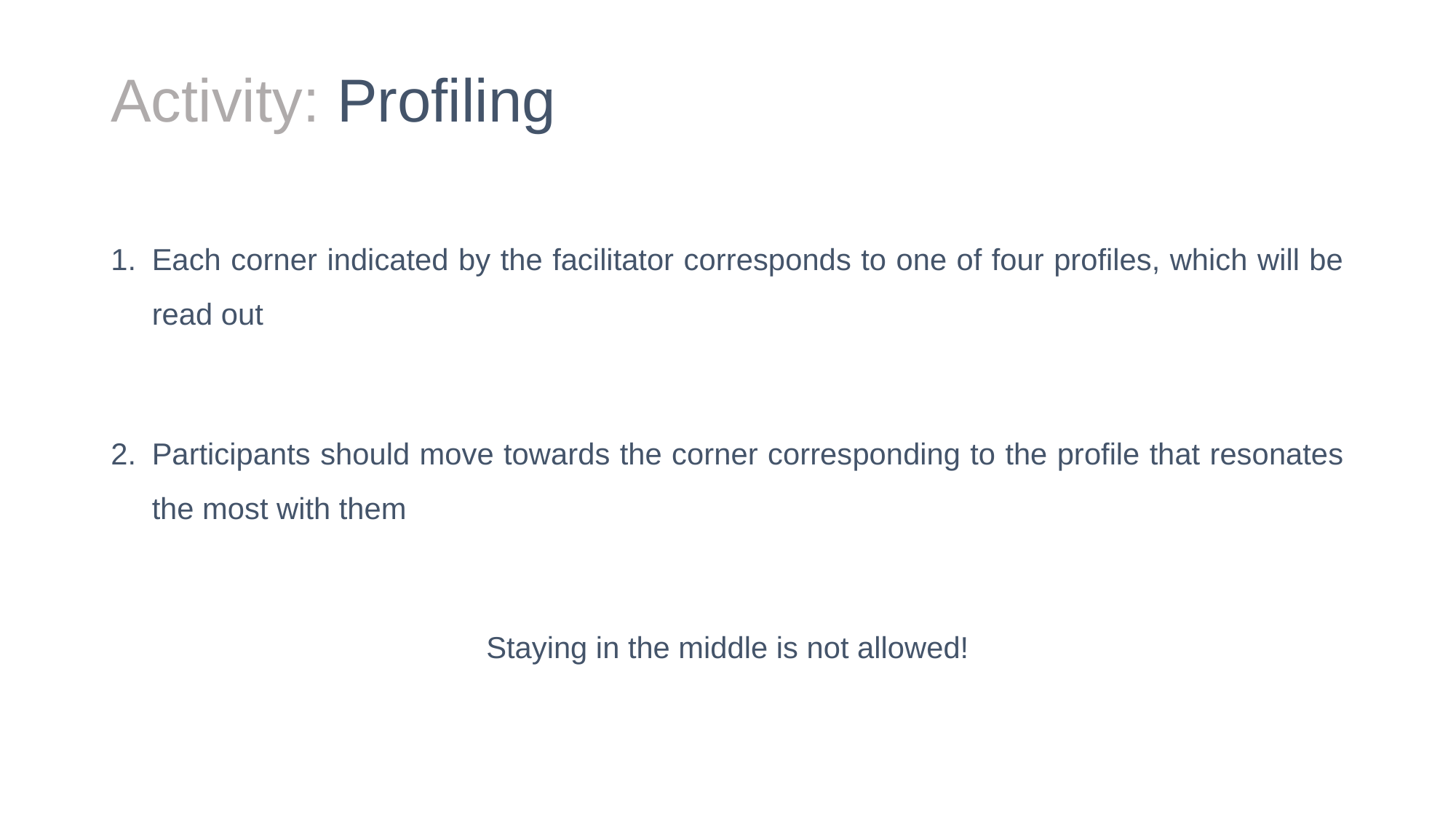

# Activity: Profiling

Each corner indicated by the facilitator corresponds to one of four profiles, which will be read out

Participants should move towards the corner corresponding to the profile that resonates the most with them

Staying in the middle is not allowed!